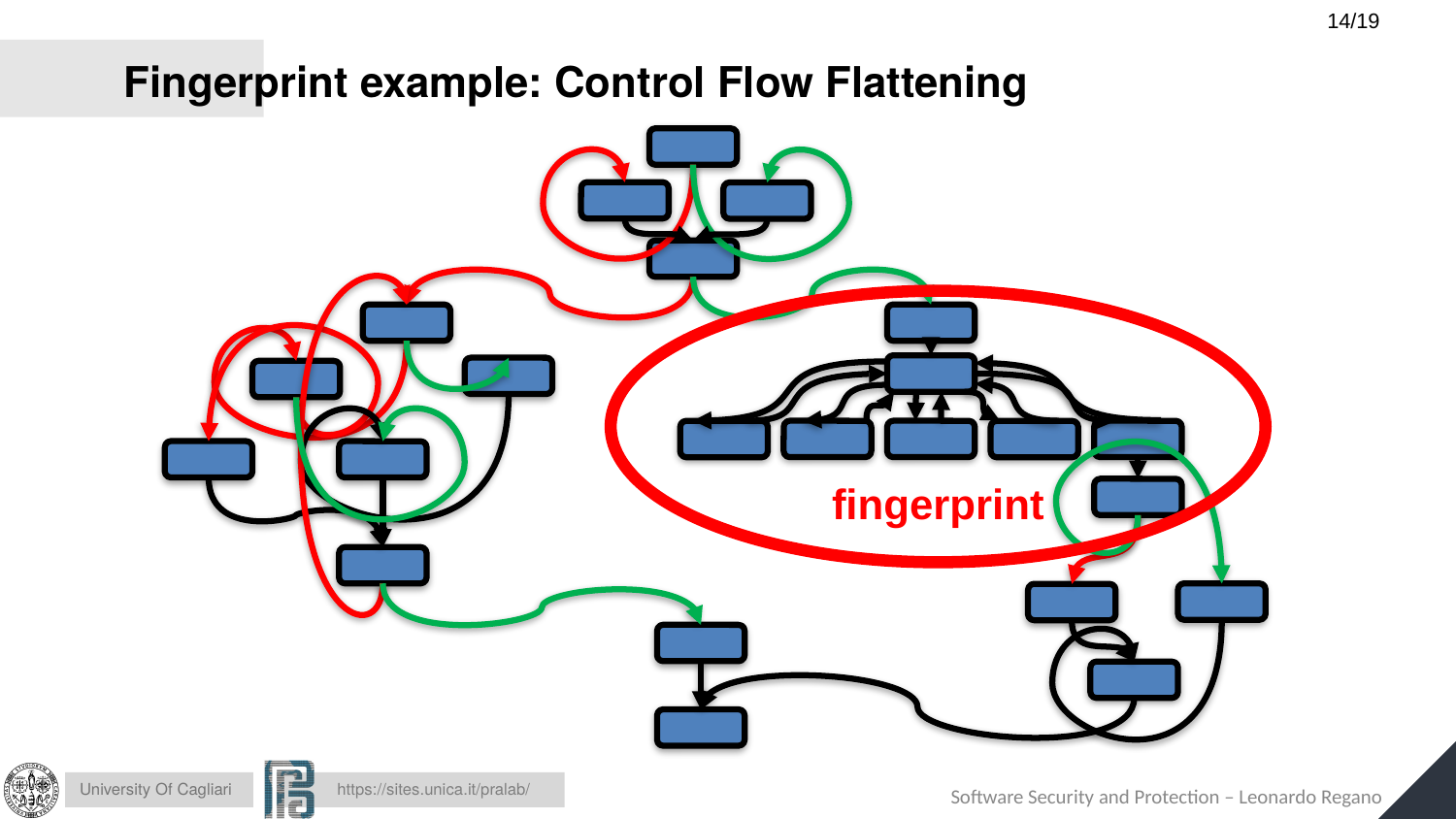

14/19
# Fingerprint example: Control Flow Flattening

fingerprint